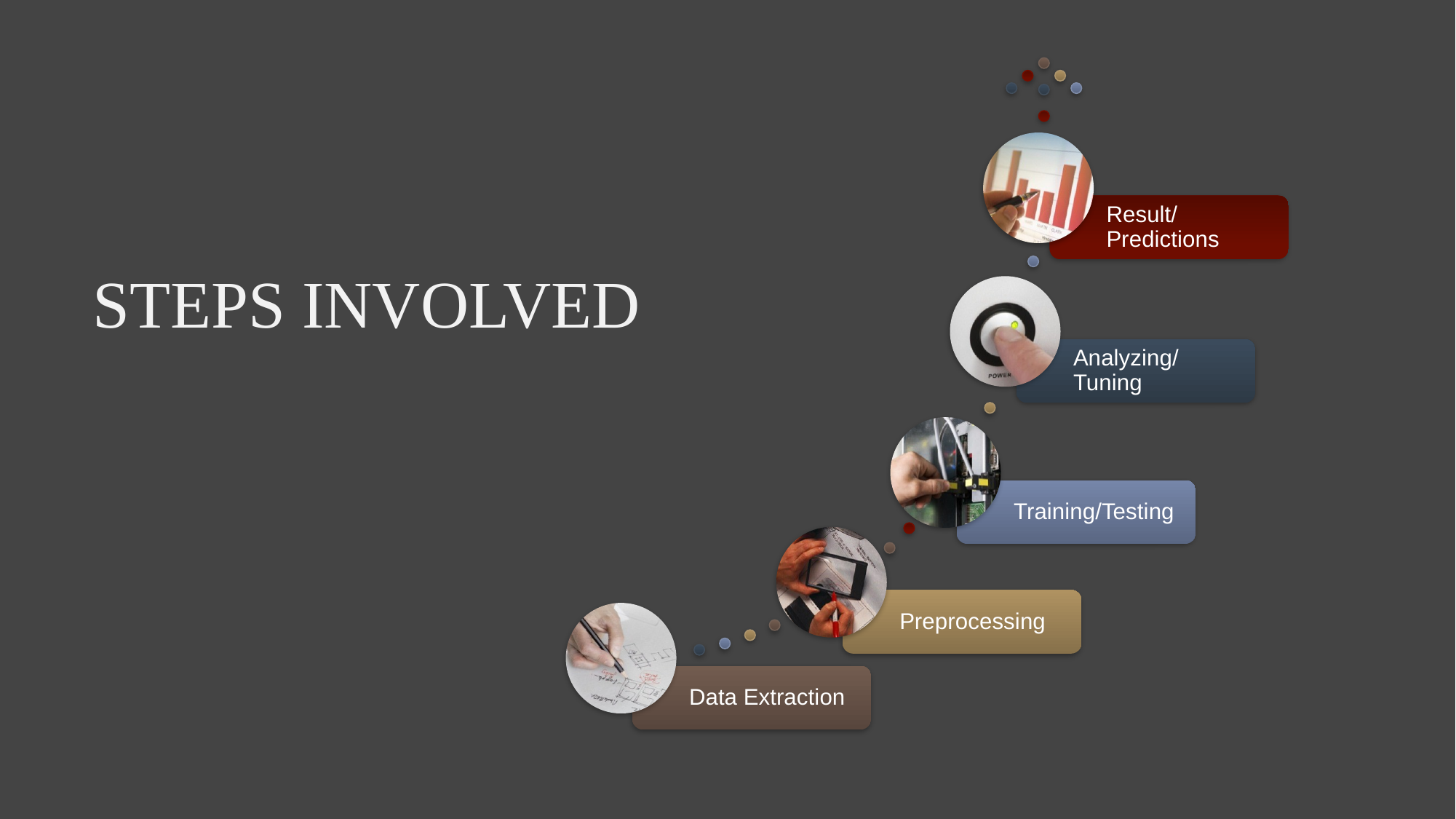

Result/Predictions

Analyzing/Tuning

Training/Testing

Preprocessing

Data Extraction
STEPS INVOLVED